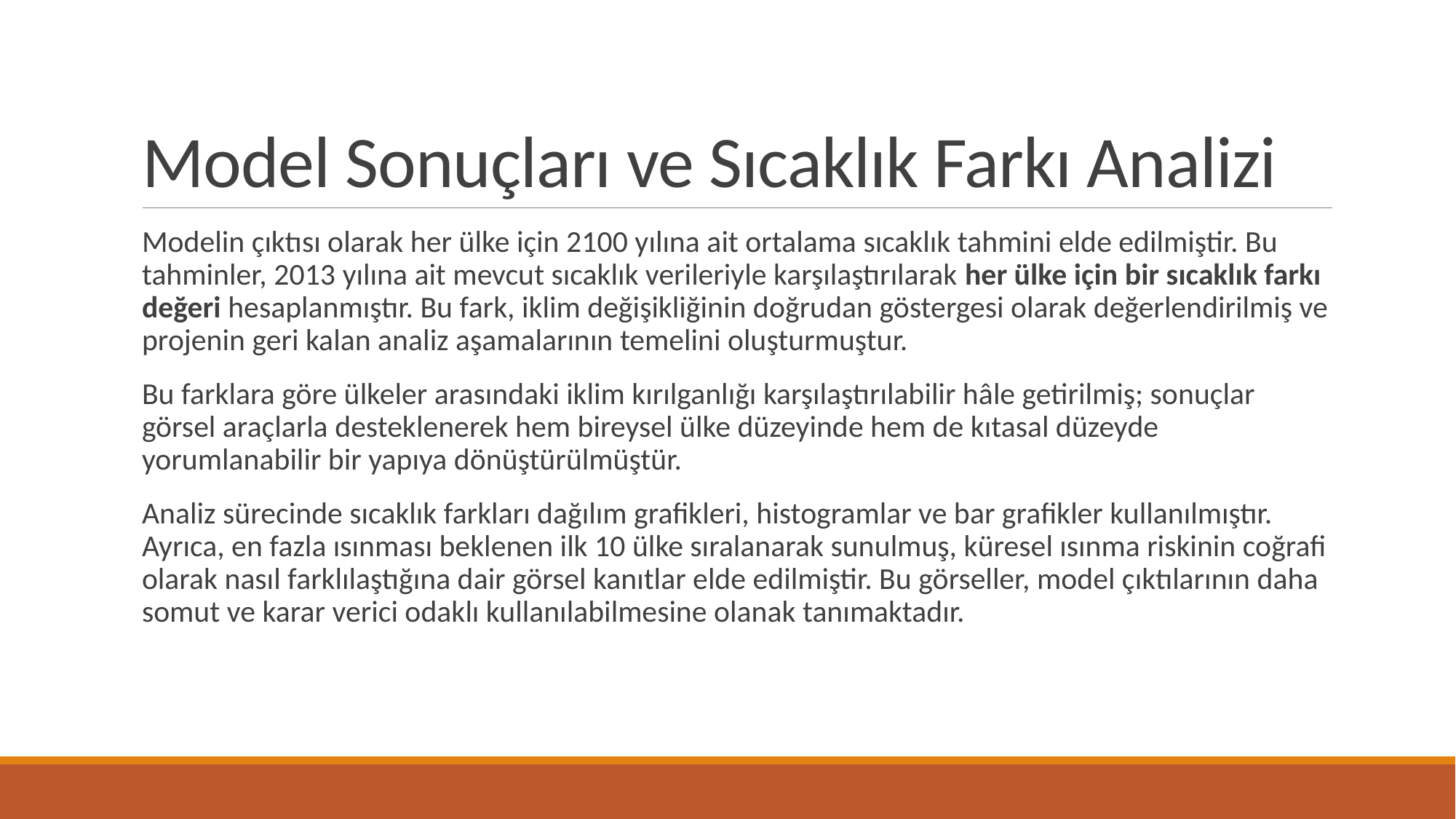

# Model Sonuçları ve Sıcaklık Farkı Analizi
Modelin çıktısı olarak her ülke için 2100 yılına ait ortalama sıcaklık tahmini elde edilmiştir. Bu tahminler, 2013 yılına ait mevcut sıcaklık verileriyle karşılaştırılarak her ülke için bir sıcaklık farkı değeri hesaplanmıştır. Bu fark, iklim değişikliğinin doğrudan göstergesi olarak değerlendirilmiş ve projenin geri kalan analiz aşamalarının temelini oluşturmuştur.
Bu farklara göre ülkeler arasındaki iklim kırılganlığı karşılaştırılabilir hâle getirilmiş; sonuçlar görsel araçlarla desteklenerek hem bireysel ülke düzeyinde hem de kıtasal düzeyde yorumlanabilir bir yapıya dönüştürülmüştür.
Analiz sürecinde sıcaklık farkları dağılım grafikleri, histogramlar ve bar grafikler kullanılmıştır. Ayrıca, en fazla ısınması beklenen ilk 10 ülke sıralanarak sunulmuş, küresel ısınma riskinin coğrafi olarak nasıl farklılaştığına dair görsel kanıtlar elde edilmiştir. Bu görseller, model çıktılarının daha somut ve karar verici odaklı kullanılabilmesine olanak tanımaktadır.